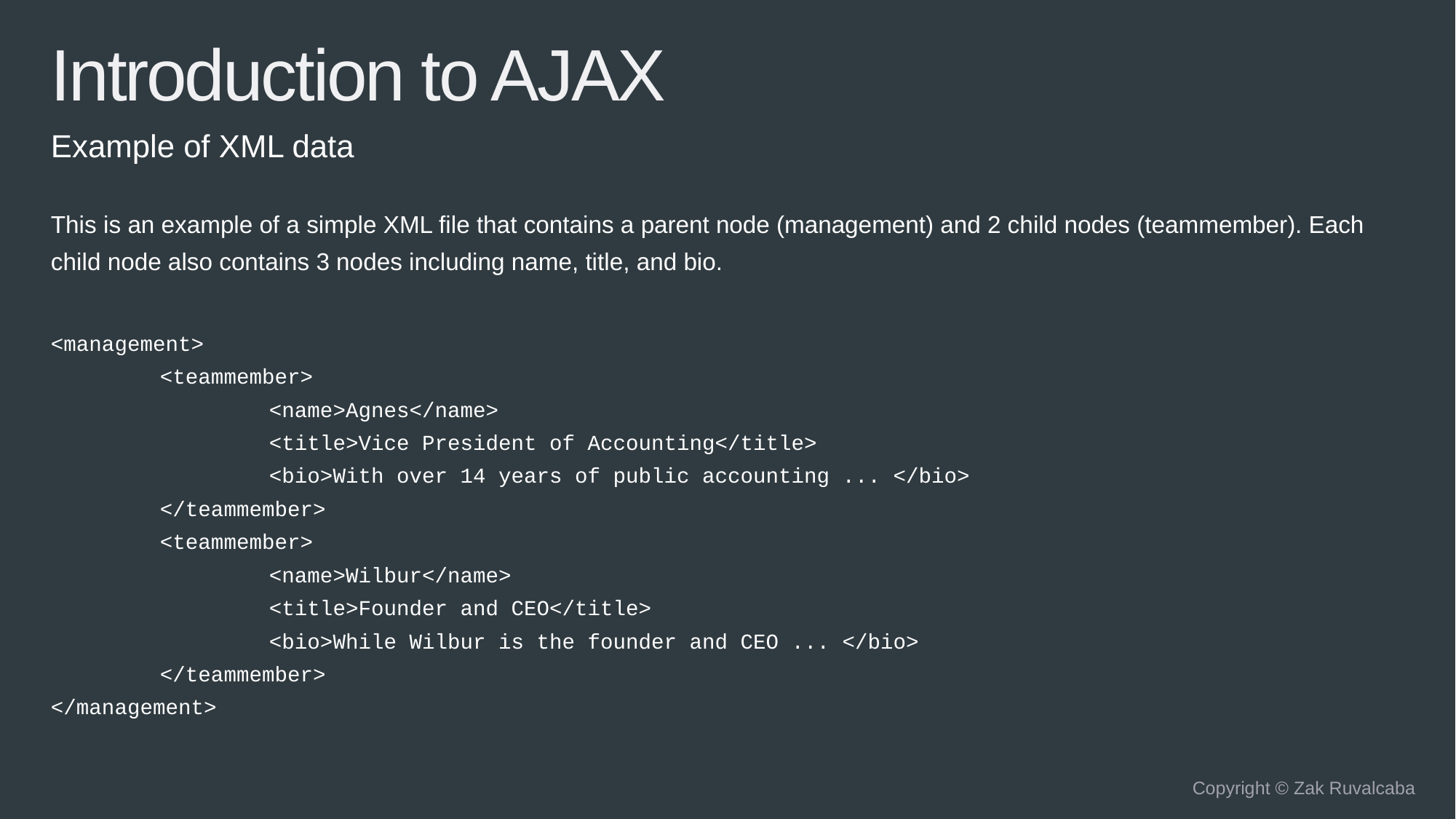

# Introduction to AJAX
Example of XML data
This is an example of a simple XML file that contains a parent node (management) and 2 child nodes (teammember). Each child node also contains 3 nodes including name, title, and bio.

<management>
	<teammember>
		<name>Agnes</name>
		<title>Vice President of Accounting</title>
		<bio>With over 14 years of public accounting ... </bio>
	</teammember>
	<teammember>
		<name>Wilbur</name>
		<title>Founder and CEO</title>
		<bio>While Wilbur is the founder and CEO ... </bio>
	</teammember>
</management>